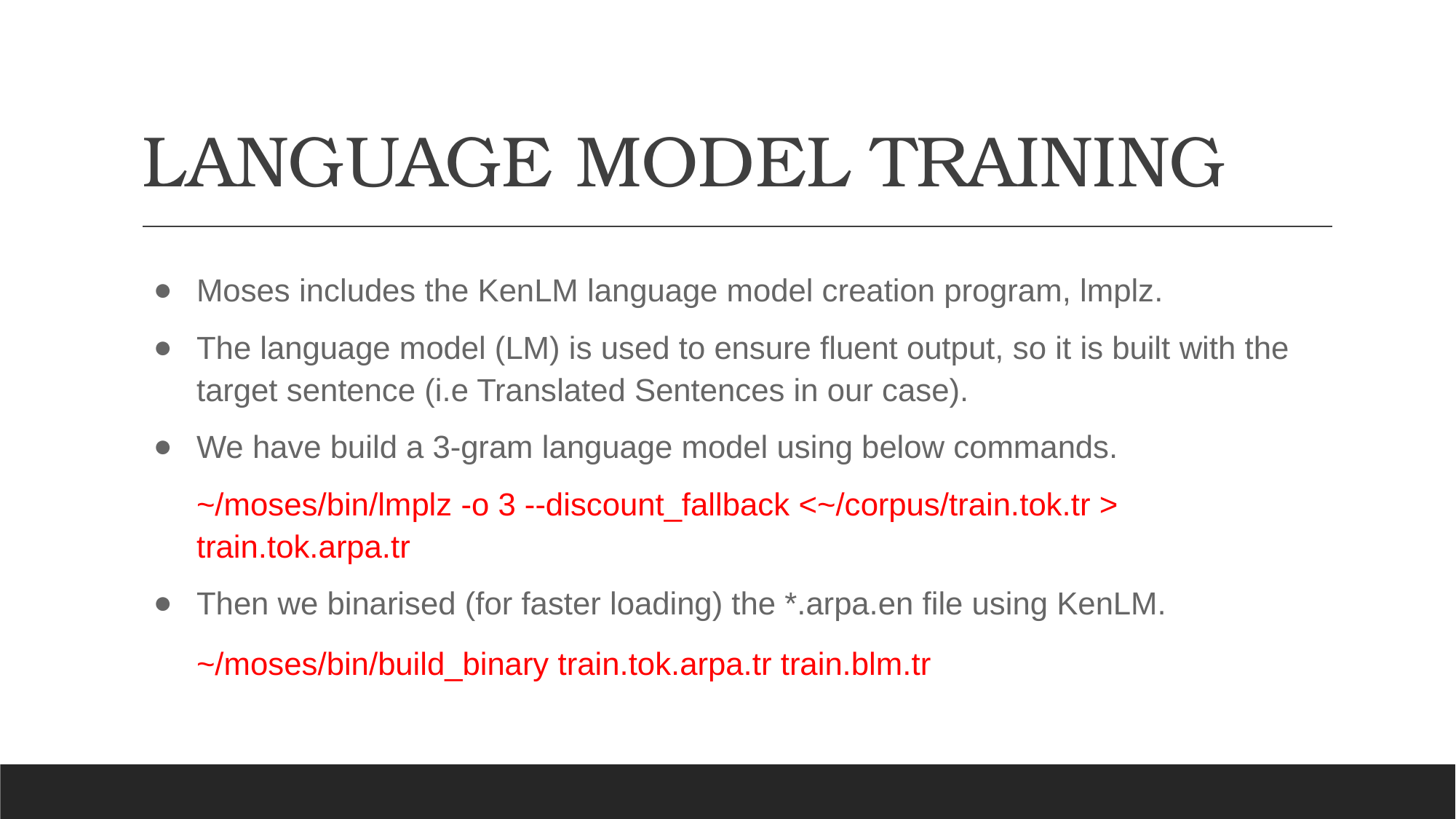

# LANGUAGE MODEL TRAINING
Moses includes the KenLM language model creation program, lmplz.
The language model (LM) is used to ensure fluent output, so it is built with the target sentence (i.e Translated Sentences in our case).
We have build a 3-gram language model using below commands.
~/moses/bin/lmplz -o 3 --discount_fallback <~/corpus/train.tok.tr > train.tok.arpa.tr
Then we binarised (for faster loading) the *.arpa.en file using KenLM.
~/moses/bin/build_binary train.tok.arpa.tr train.blm.tr